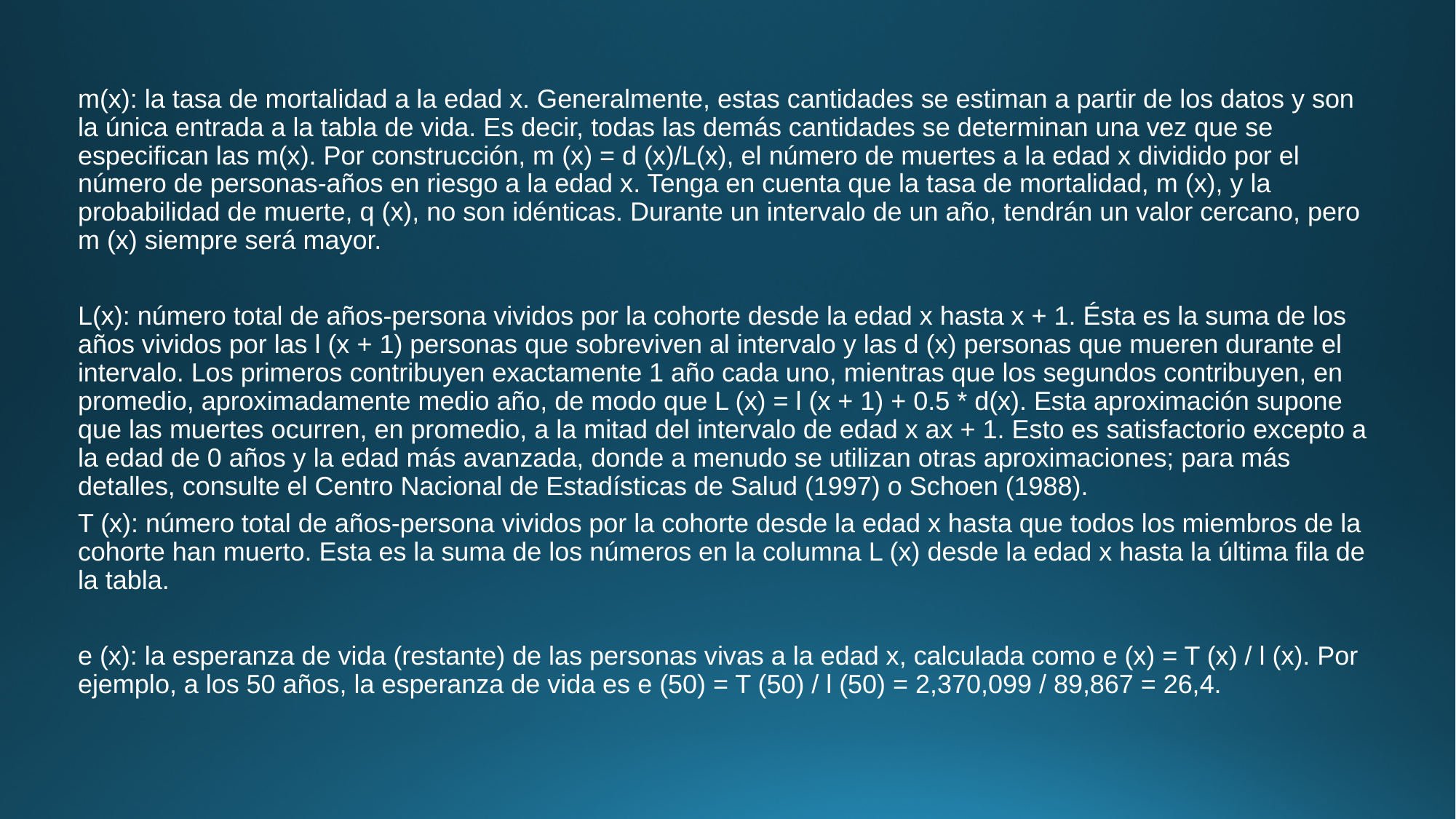

m(x): la tasa de mortalidad a la edad x. Generalmente, estas cantidades se estiman a partir de los datos y son la única entrada a la tabla de vida. Es decir, todas las demás cantidades se determinan una vez que se especifican las m(x). Por construcción, m (x) = d (x)/L(x), el número de muertes a la edad x dividido por el número de personas-años en riesgo a la edad x. Tenga en cuenta que la tasa de mortalidad, m (x), y la probabilidad de muerte, q (x), no son idénticas. Durante un intervalo de un año, tendrán un valor cercano, pero m (x) siempre será mayor.

L(x): número total de años-persona vividos por la cohorte desde la edad x hasta x + 1. Ésta es la suma de los años vividos por las l (x + 1) personas que sobreviven al intervalo y las d (x) personas que mueren durante el intervalo. Los primeros contribuyen exactamente 1 año cada uno, mientras que los segundos contribuyen, en promedio, aproximadamente medio año, de modo que L (x) = l (x + 1) + 0.5 * d(x). Esta aproximación supone que las muertes ocurren, en promedio, a la mitad del intervalo de edad x ax + 1. Esto es satisfactorio excepto a la edad de 0 años y la edad más avanzada, donde a menudo se utilizan otras aproximaciones; para más detalles, consulte el Centro Nacional de Estadísticas de Salud (1997) o Schoen (1988).
T (x): número total de años-persona vividos por la cohorte desde la edad x hasta que todos los miembros de la cohorte han muerto. Esta es la suma de los números en la columna L (x) desde la edad x hasta la última fila de la tabla.

e (x): la esperanza de vida (restante) de las personas vivas a la edad x, calculada como e (x) = T (x) / l (x). Por ejemplo, a los 50 años, la esperanza de vida es e (50) = T (50) / l (50) = 2,370,099 / 89,867 = 26,4.